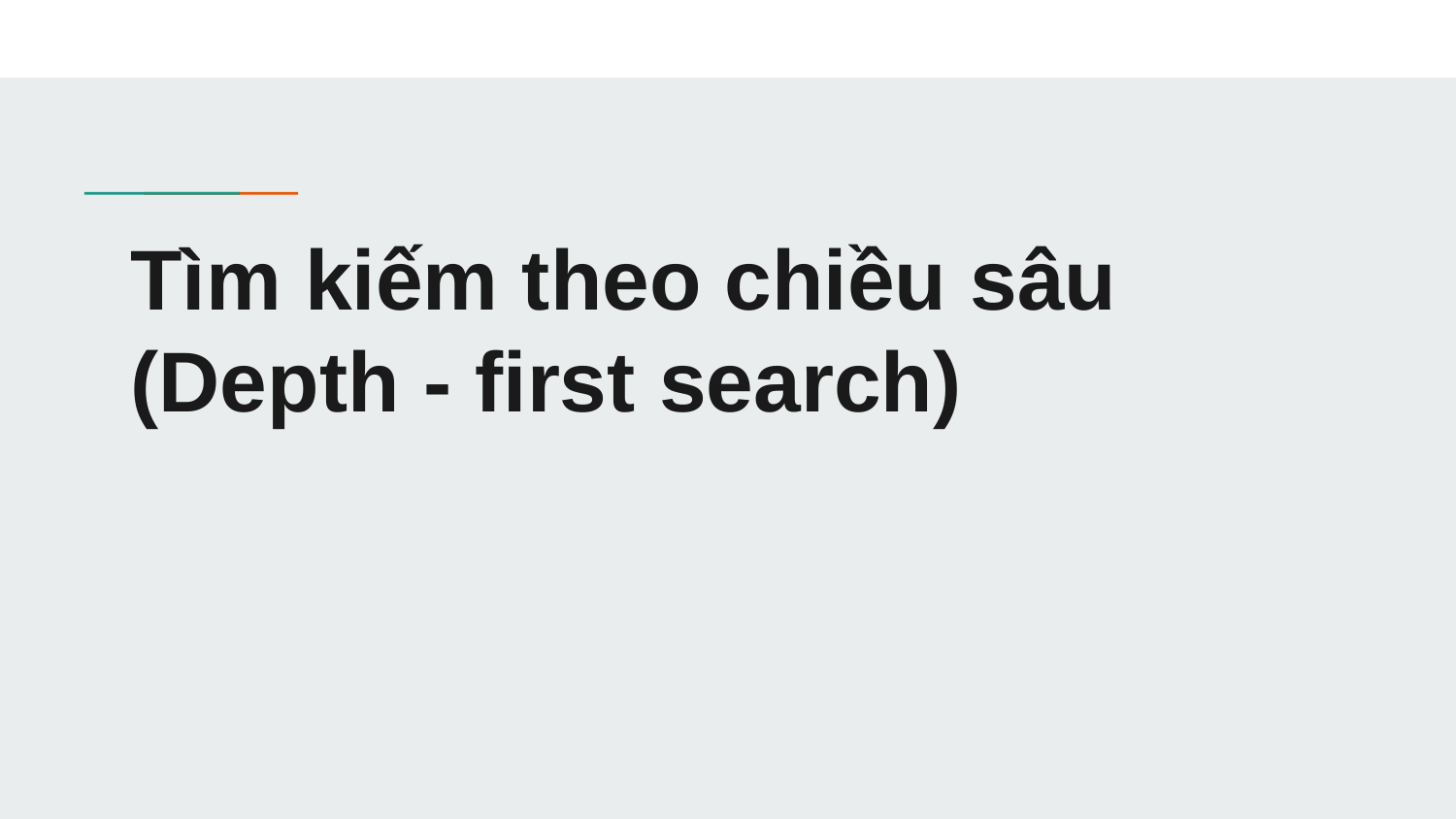

# Tìm kiếm theo chiều sâu
(Depth - first search)